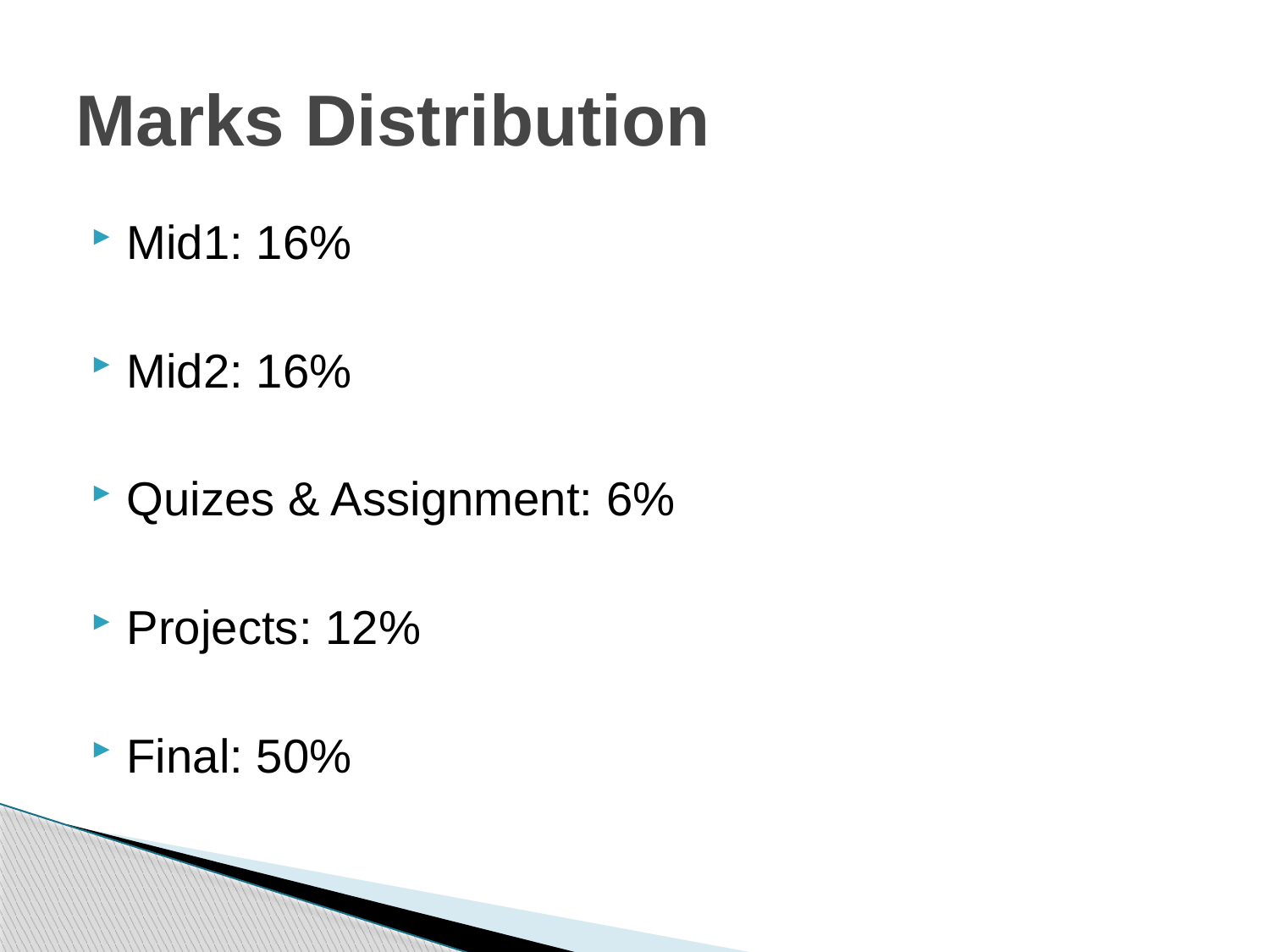

# Marks Distribution
Mid1: 16%

Mid2: 16%

Quizes & Assignment: 6%

Projects: 12%

Final: 50%